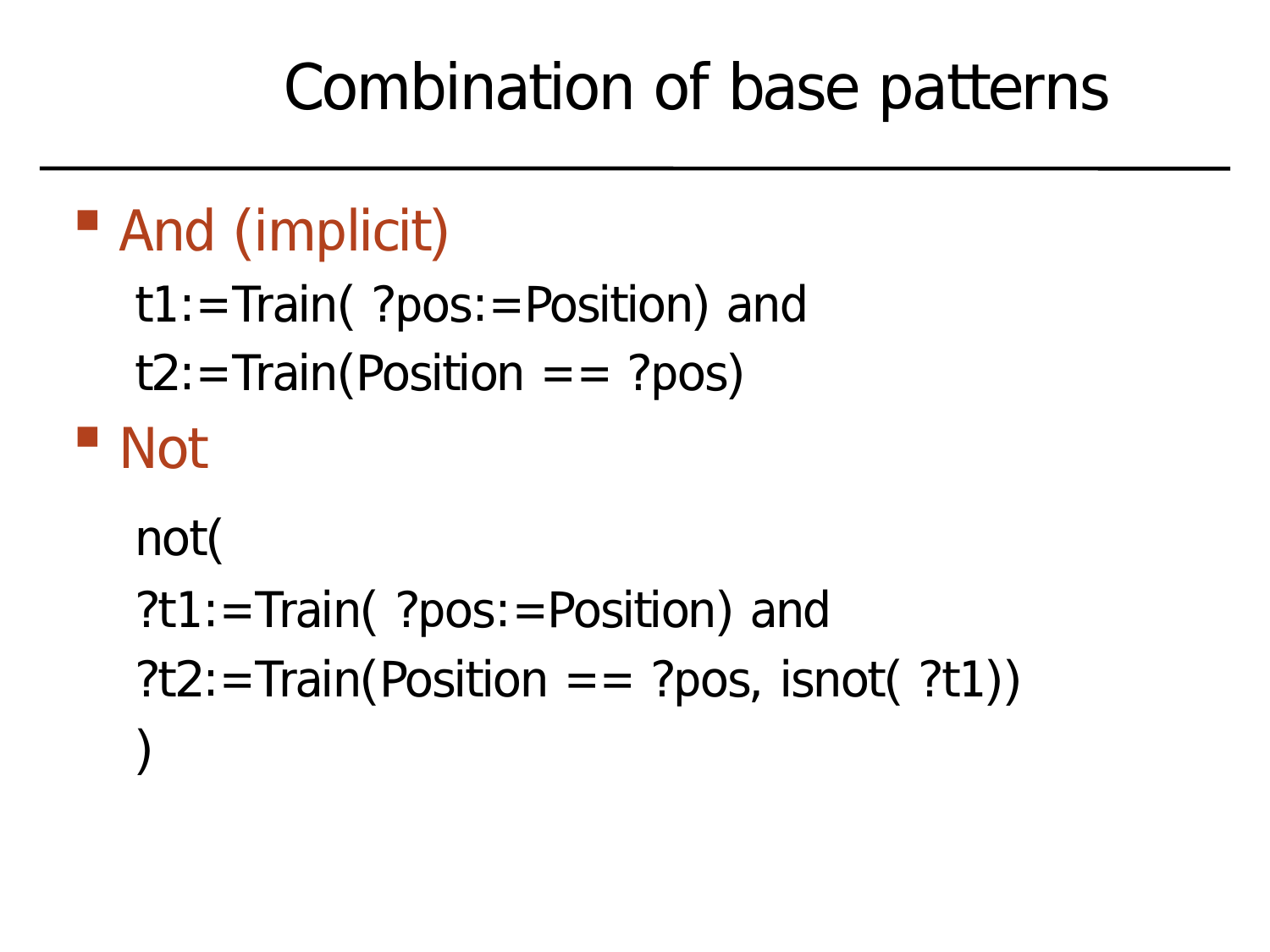

# Combination of base patterns
And (implicit)
t1:=Train( ?pos:=Position) and
t2:=Train(Position == ?pos)
Not
not(
?t1:=Train( ?pos:=Position) and
?t2:=Train(Position == ?pos, isnot( ?t1))
)